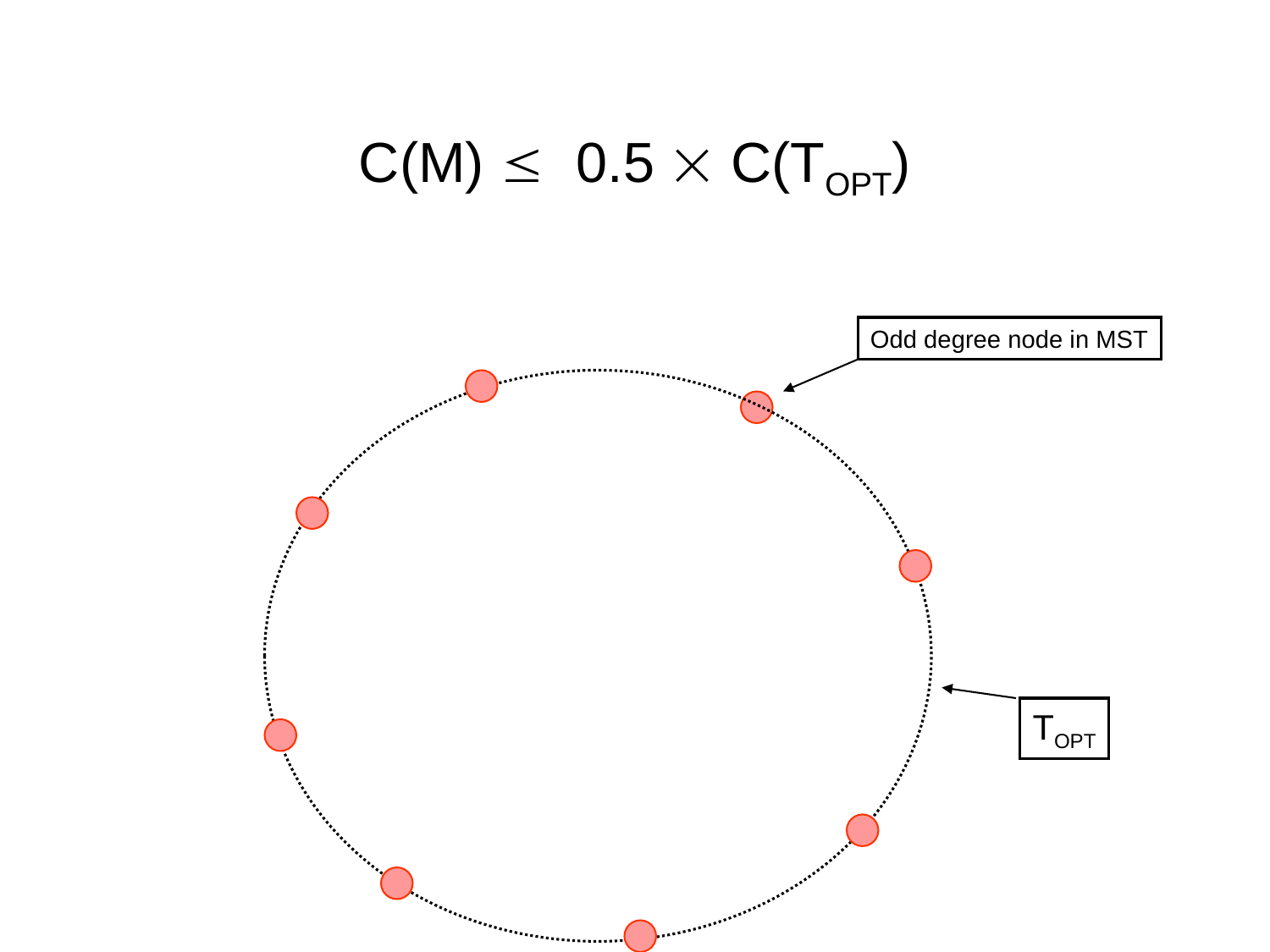

# C(M) ≤  0.5 × C(TOPT)
Odd degree node in MST

TOPT